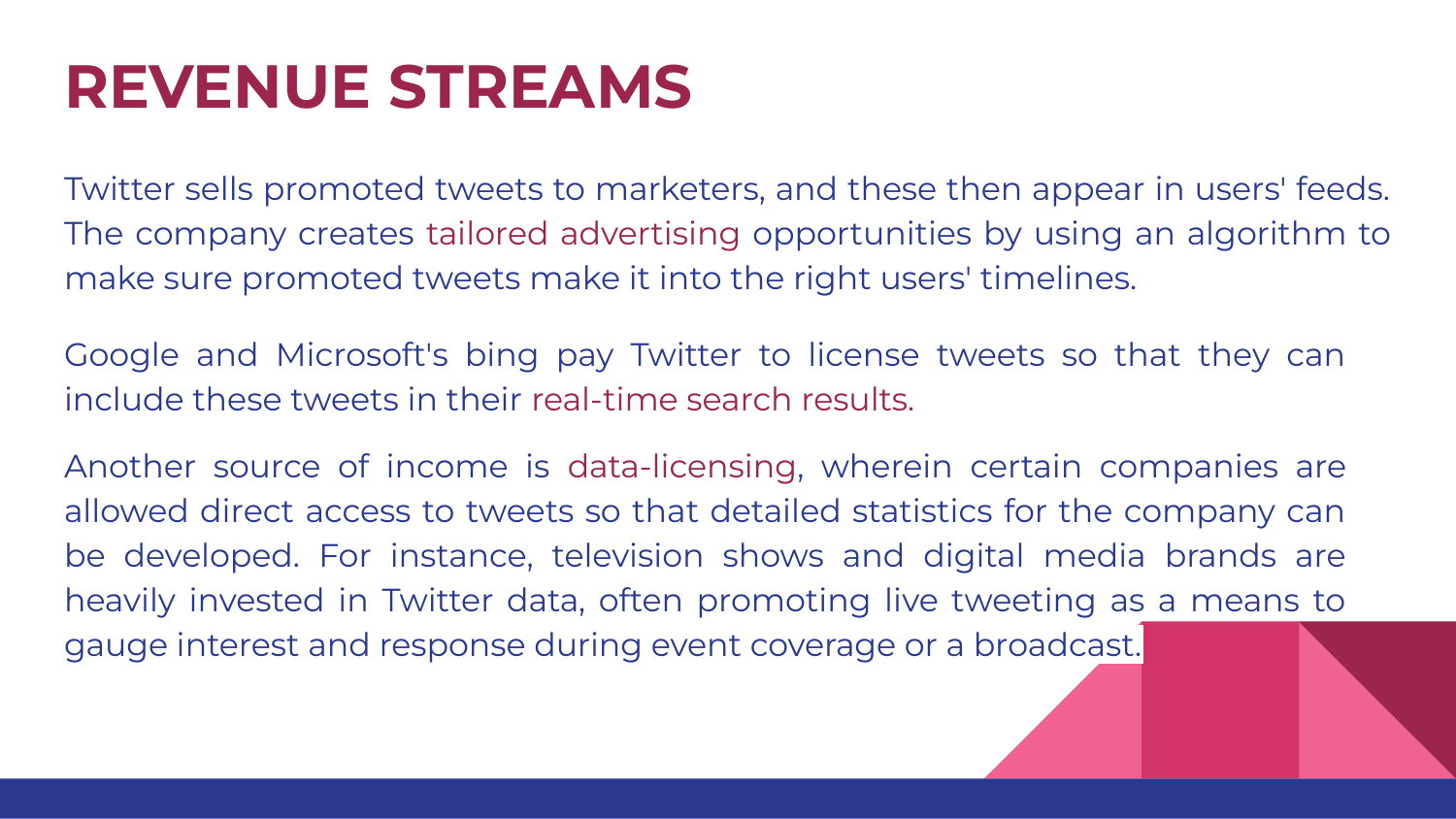

# REVENUE STREAMS
Twitter sells promoted tweets to marketers, and these then appear in users' feeds. The company creates tailored advertising opportunities by using an algorithm to make sure promoted tweets make it into the right users' timelines.
Google and Microsoft's bing pay Twitter to license tweets so that they can include these tweets in their real-time search results.
Another source of income is data-licensing, wherein certain companies are allowed direct access to tweets so that detailed statistics for the company can be developed. For instance, television shows and digital media brands are heavily invested in Twitter data, often promoting live tweeting as a means to gauge interest and response during event coverage or a broadcast.